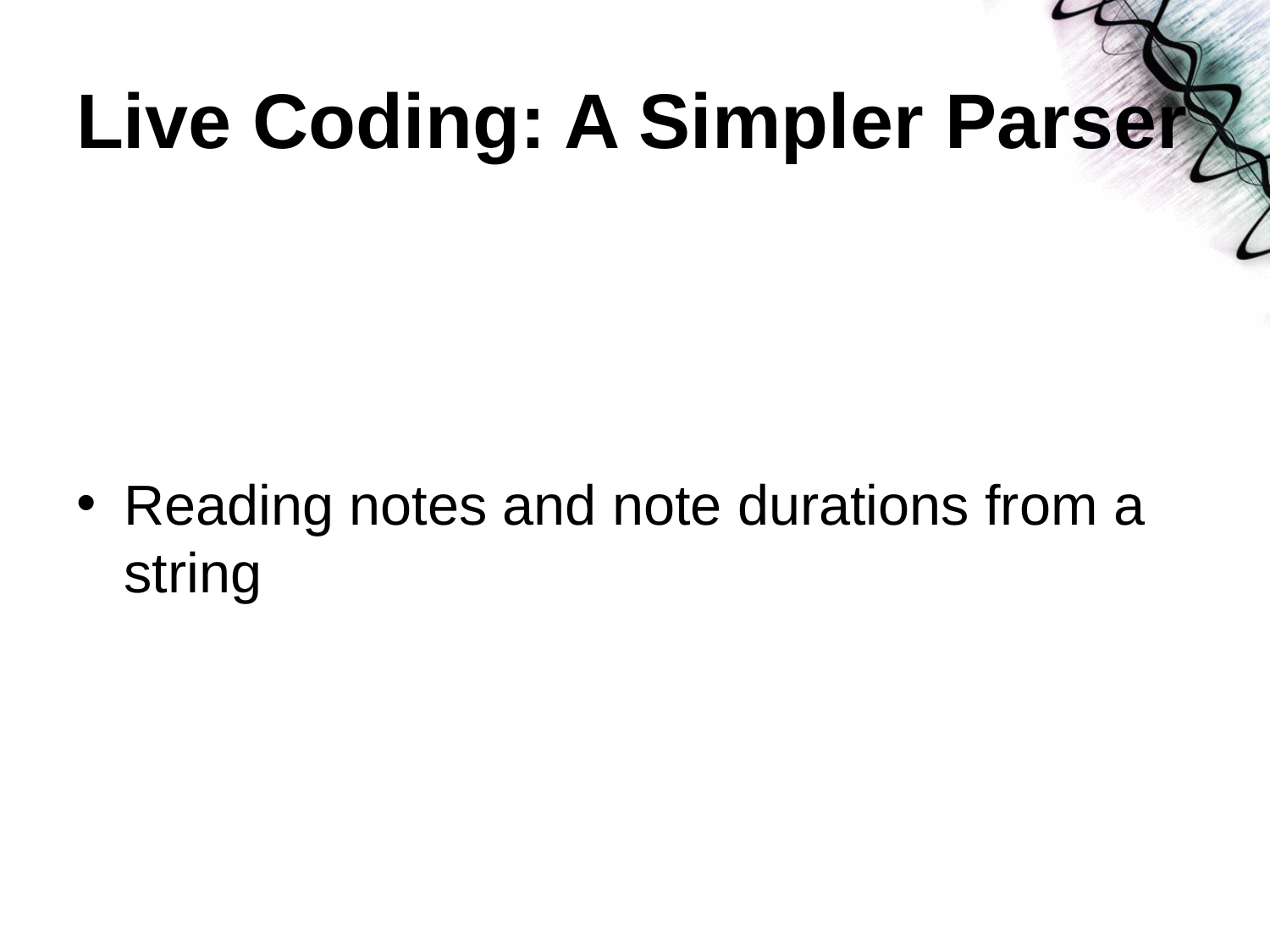

# Live Coding: A Simpler Parser
Reading notes and note durations from a string